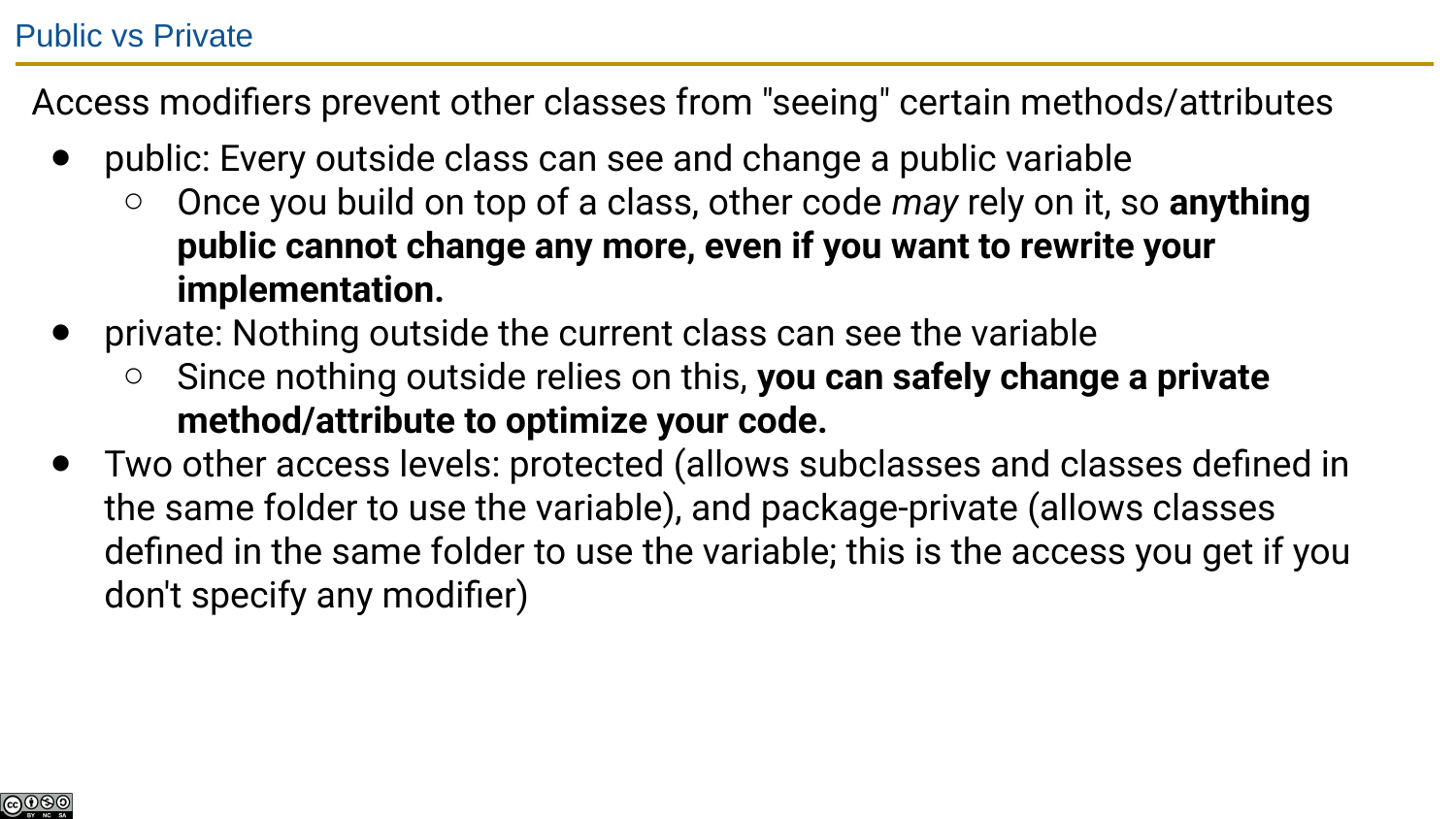

# Public vs Private
Access modifiers prevent other classes from "seeing" certain methods/attributes
public: Every outside class can see and change a public variable
Once you build on top of a class, other code may rely on it, so anything public cannot change any more, even if you want to rewrite your implementation.
private: Nothing outside the current class can see the variable
Since nothing outside relies on this, you can safely change a private method/attribute to optimize your code.
Two other access levels: protected (allows subclasses and classes defined in the same folder to use the variable), and package-private (allows classes defined in the same folder to use the variable; this is the access you get if you don't specify any modifier)